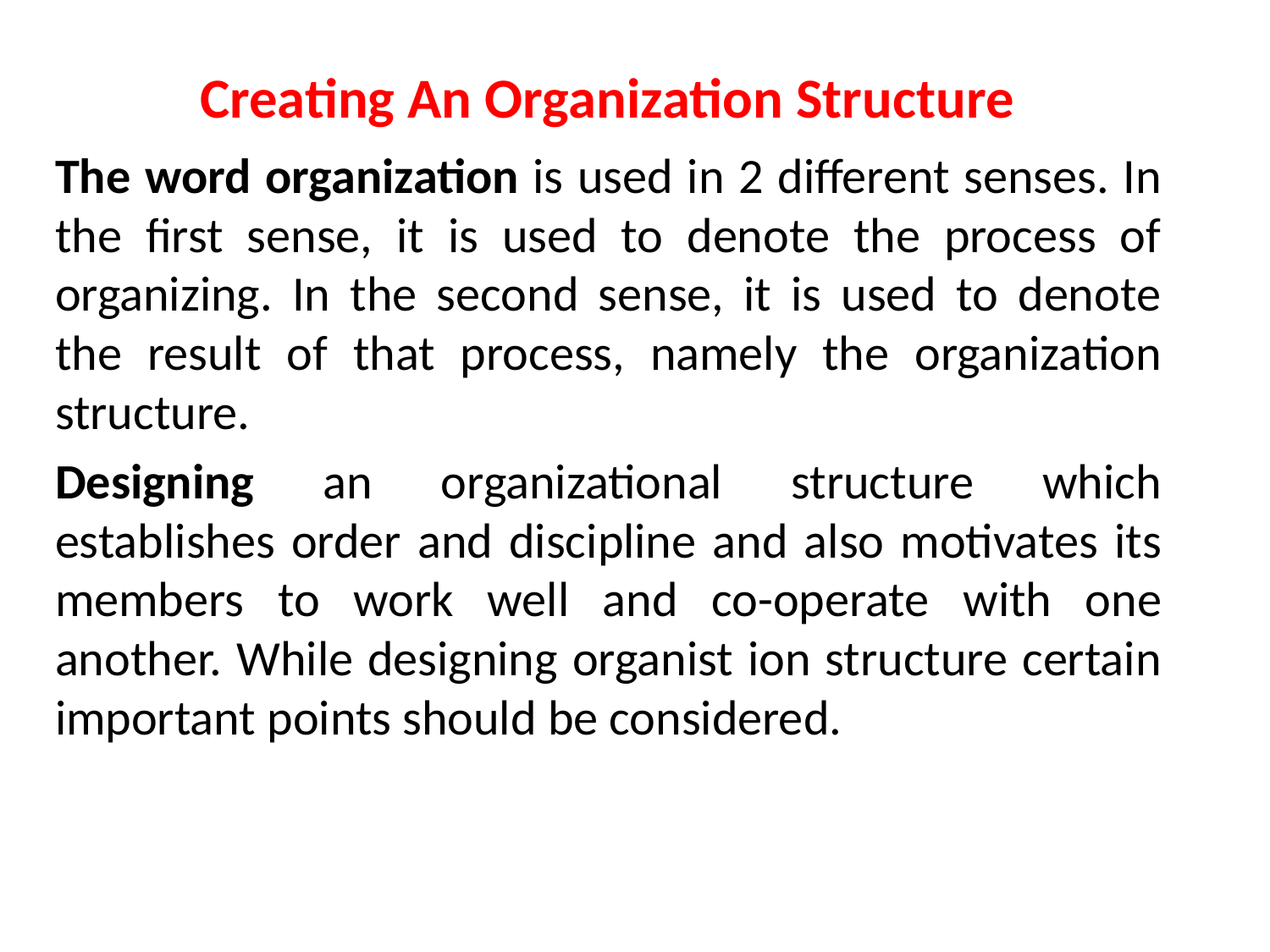

# Creating An Organization Structure
The word organization is used in 2 different senses. In the first sense, it is used to denote the process of organizing. In the second sense, it is used to denote the result of that process, namely the organization structure.
Designing an organizational structure which establishes order and discipline and also motivates its members to work well and co-operate with one another. While designing organist ion structure certain important points should be considered.